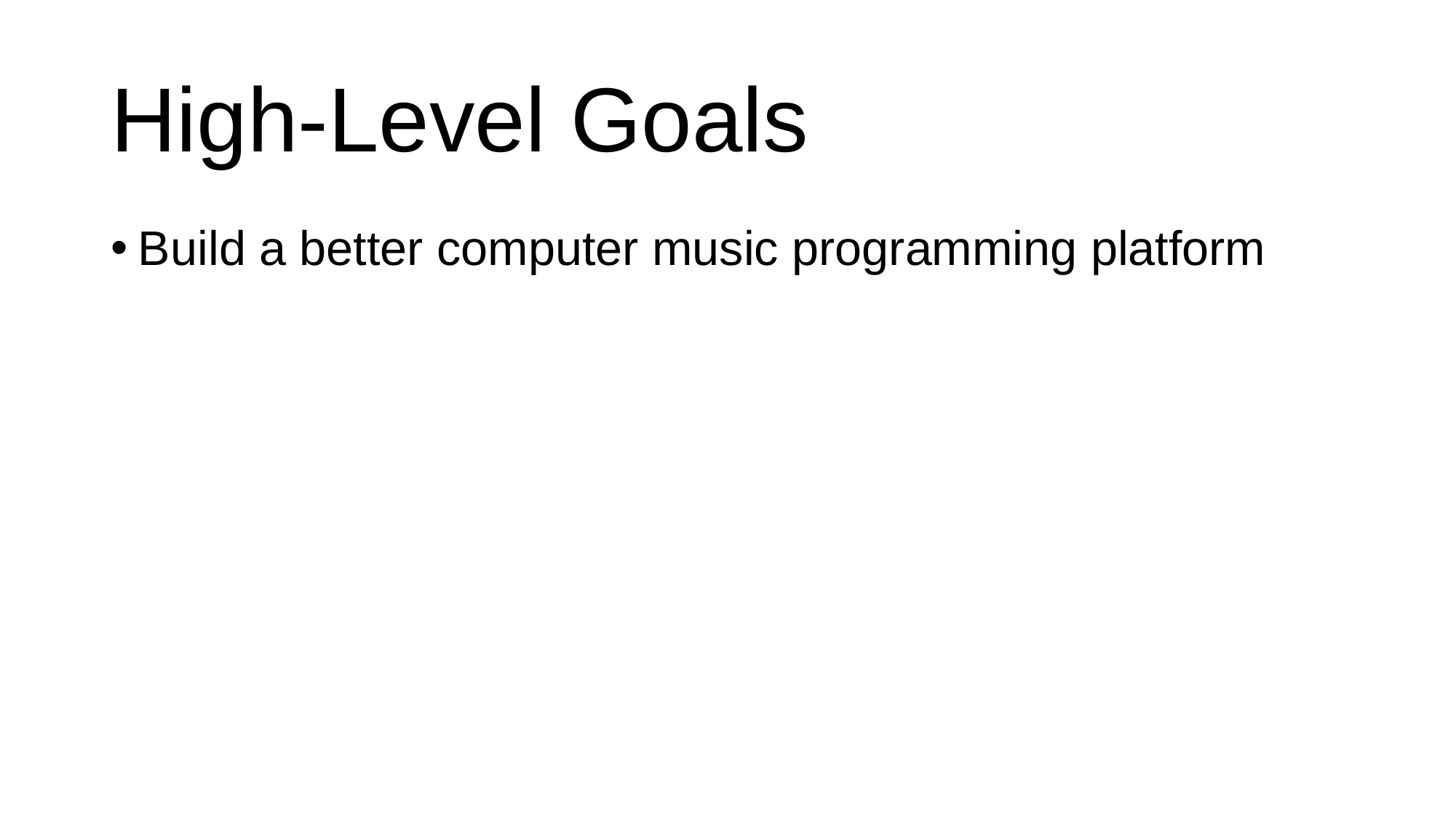

# High-Level Goals
Build a better computer music programming platform